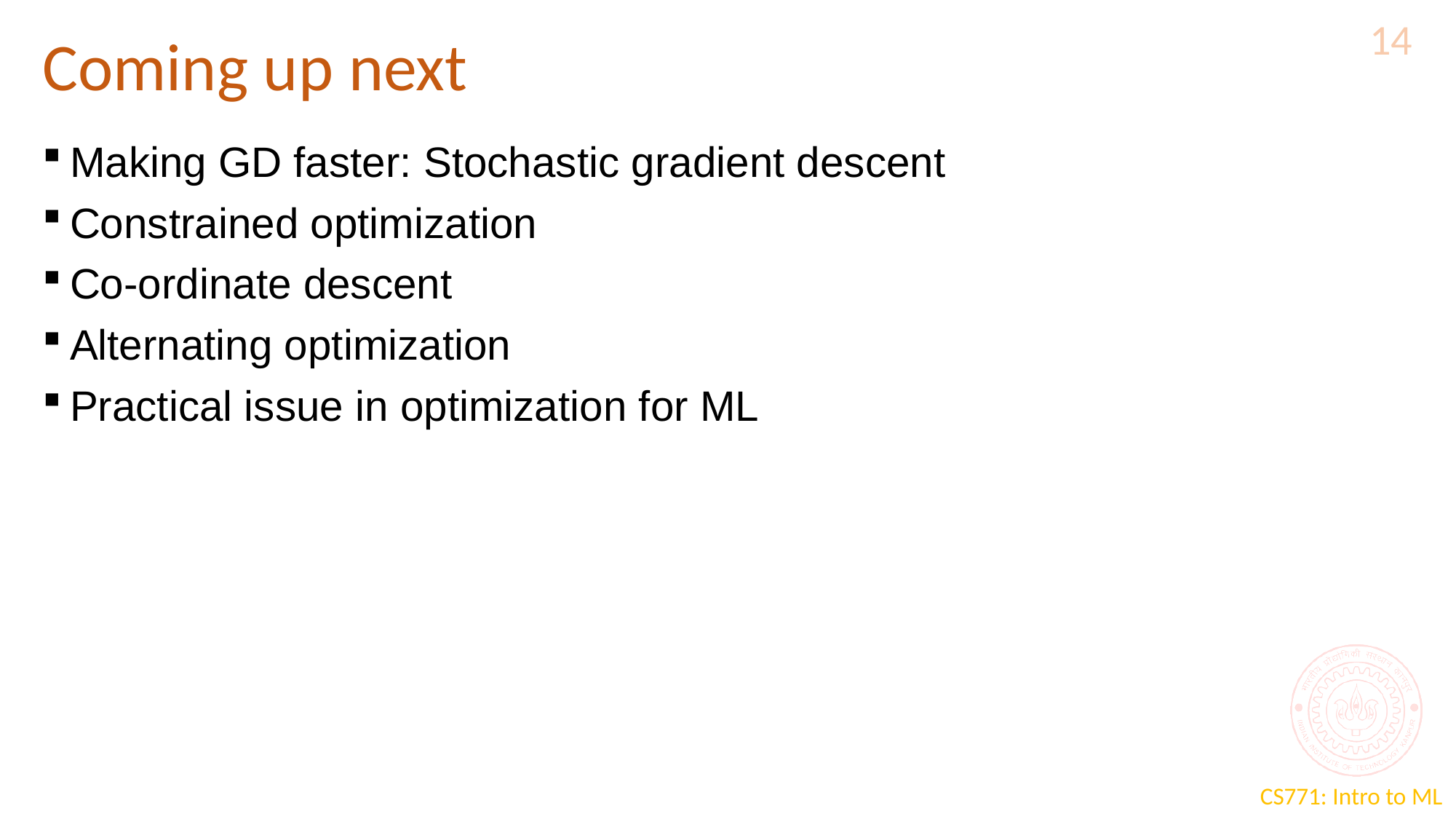

14
# Coming up next
Making GD faster: Stochastic gradient descent
Constrained optimization
Co-ordinate descent
Alternating optimization
Practical issue in optimization for ML